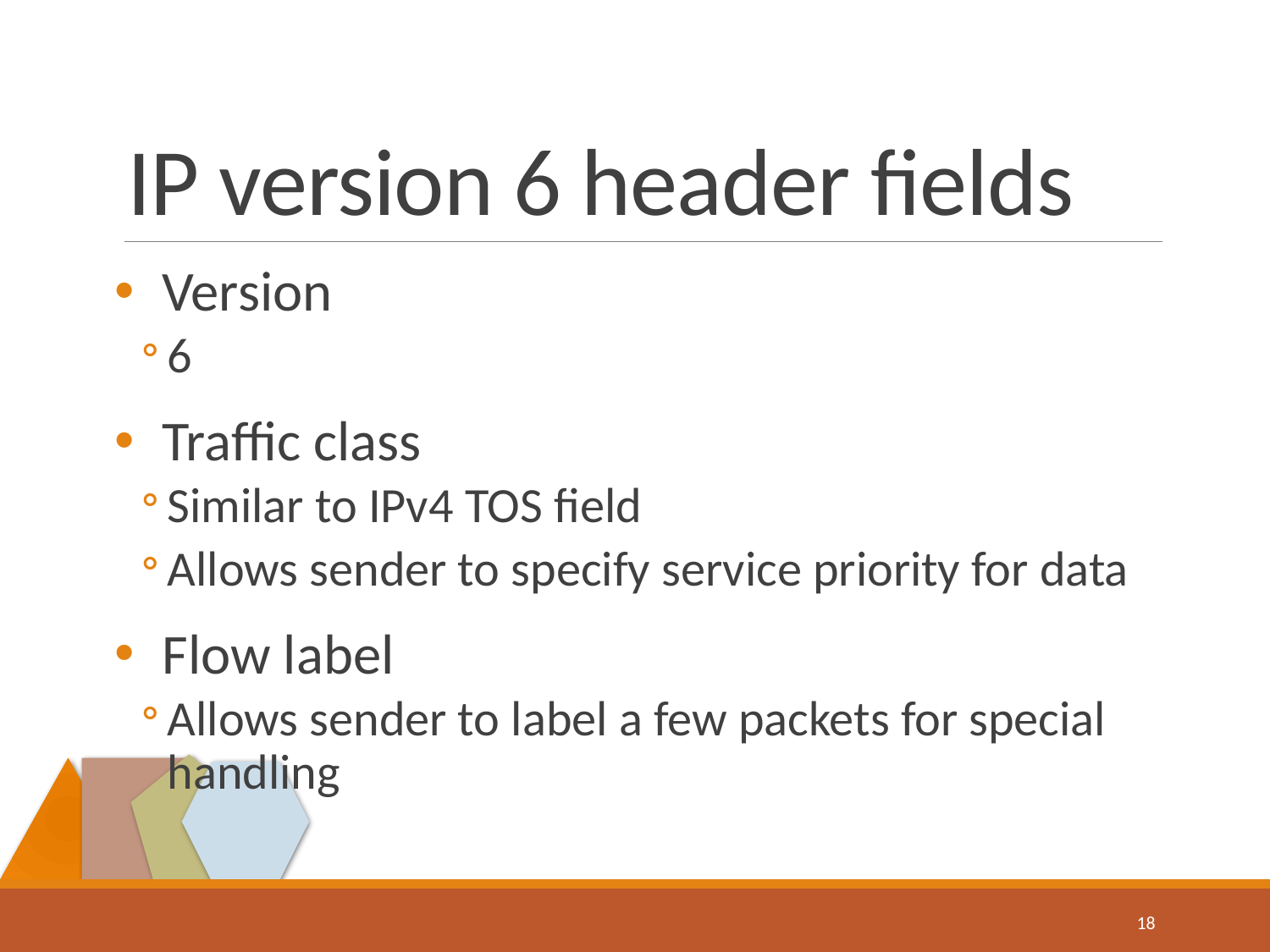

# IP version 6 header fields
Version
6
Traffic class
Similar to IPv4 TOS field
Allows sender to specify service priority for data
Flow label
Allows sender to label a few packets for special handling
18